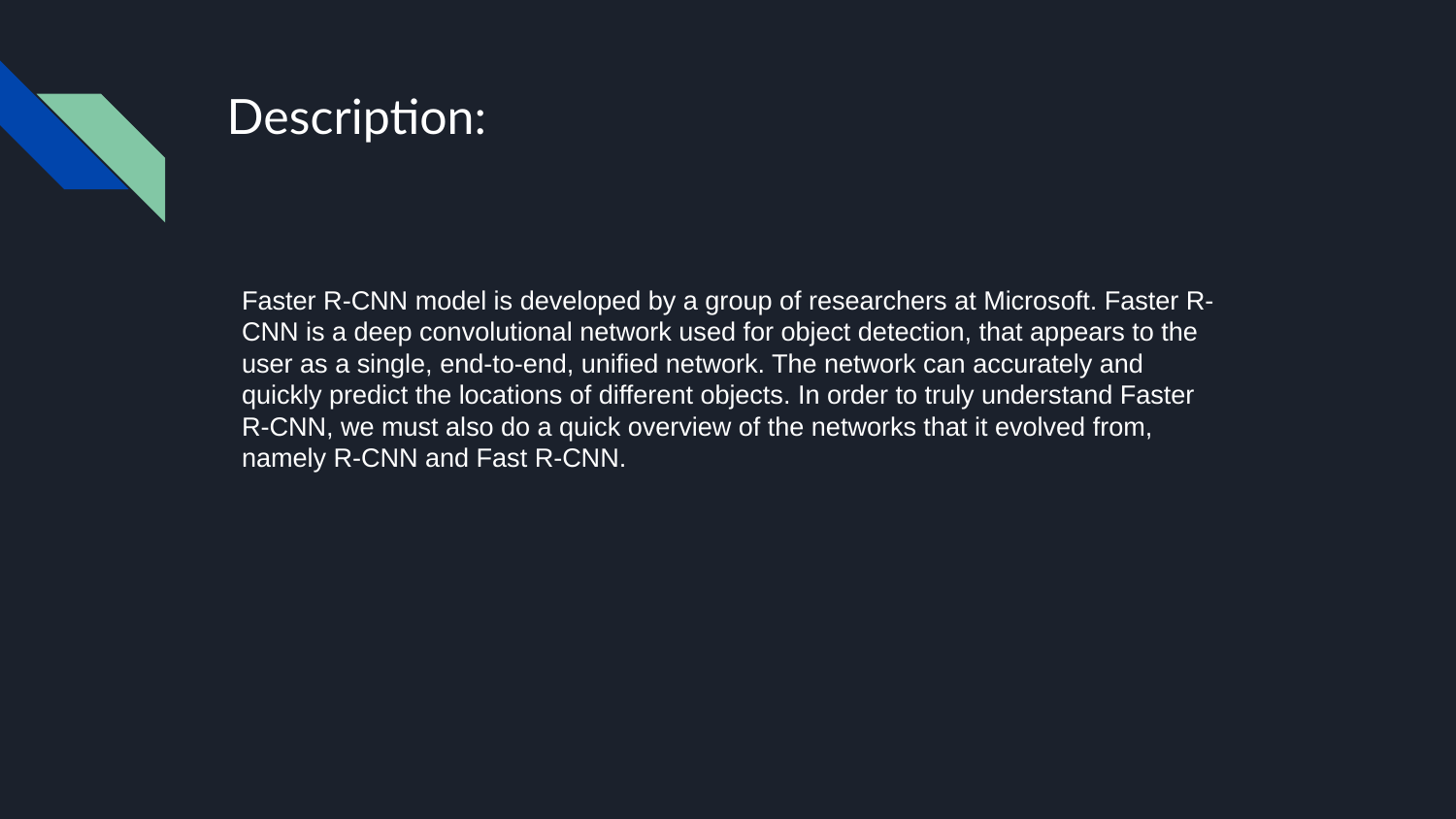

Description:
Faster R-CNN model is developed by a group of researchers at Microsoft. Faster R-CNN is a deep convolutional network used for object detection, that appears to the user as a single, end-to-end, unified network. The network can accurately and quickly predict the locations of different objects. In order to truly understand Faster R-CNN, we must also do a quick overview of the networks that it evolved from, namely R-CNN and Fast R-CNN.